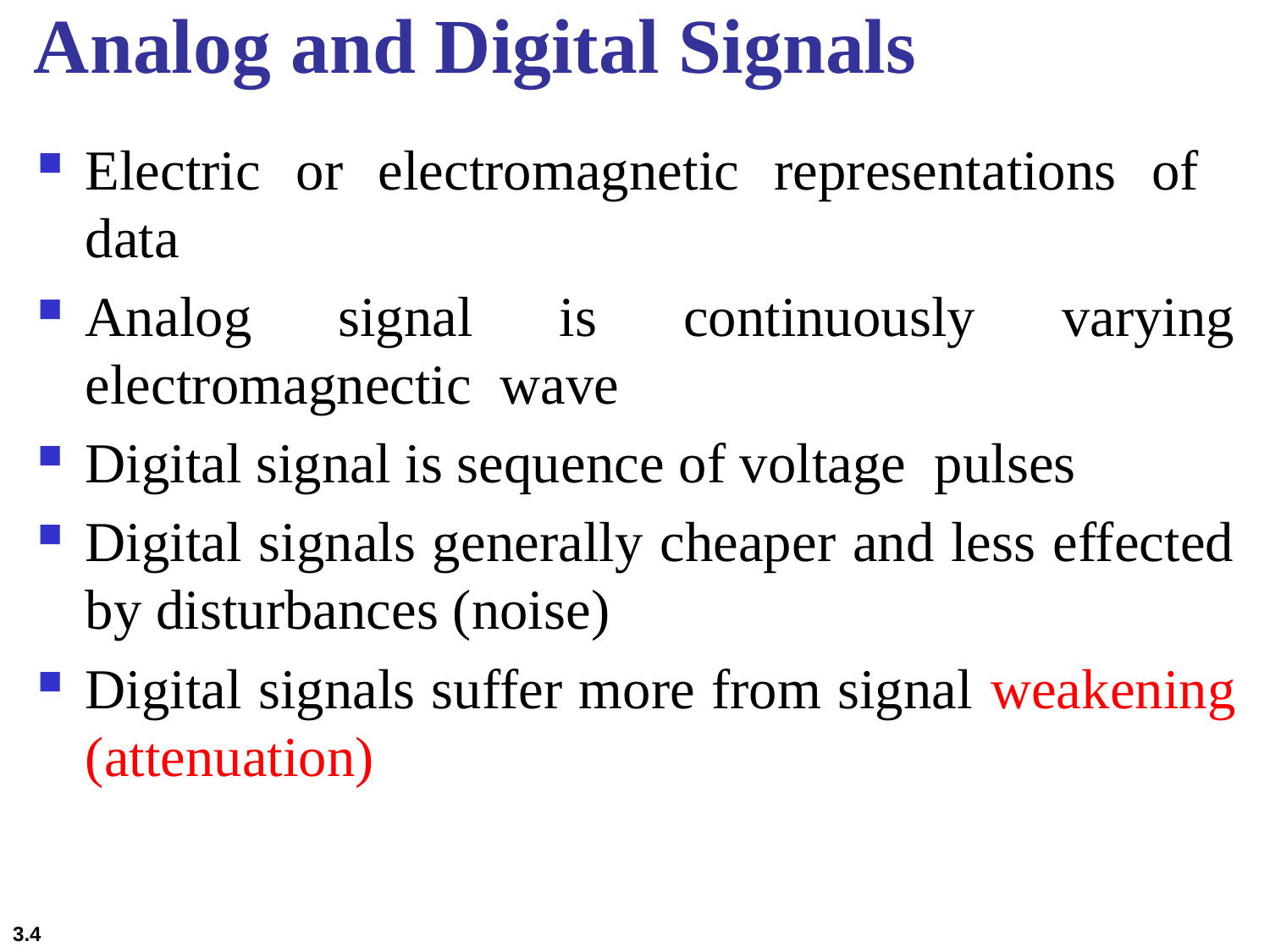

# Analog and Digital Signals
Electric or electromagnetic representations of  data
Analog signal is continuously varying electromagnectic  wave
Digital signal is sequence of voltage  pulses
Digital signals generally cheaper and less effected by disturbances (noise)
Digital signals suffer more from signal weakening (attenuation)

3.4